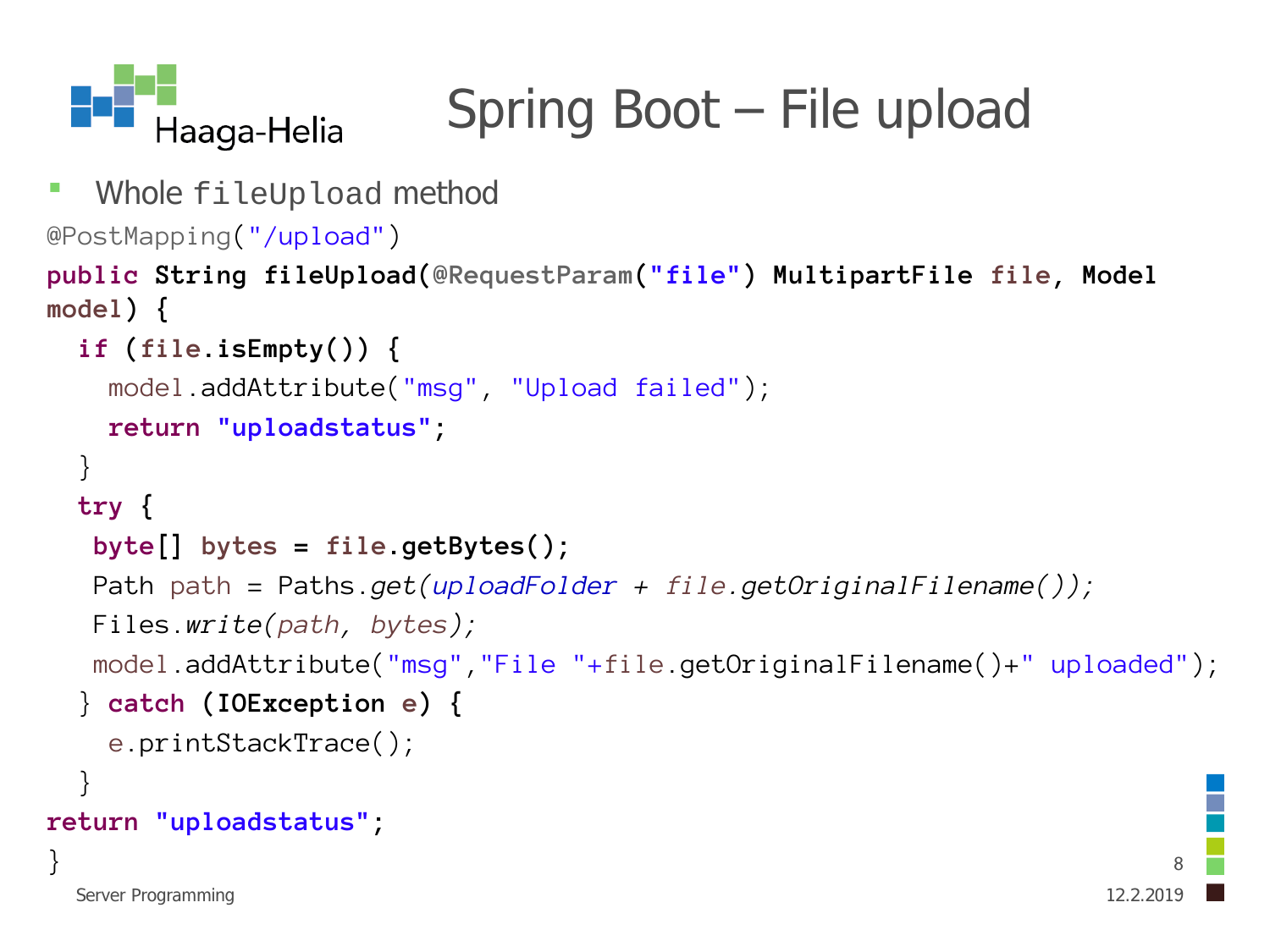

# Spring Boot – File upload
Whole fileUpload method
@PostMapping("/upload")
public String fileUpload(@RequestParam("file") MultipartFile file, Model model) {
  if (file.isEmpty()) {
    model.addAttribute("msg", "Upload failed");
    return "uploadstatus";
  }
  try {
   byte[] bytes = file.getBytes();
   Path path = Paths.get(uploadFolder + file.getOriginalFilename());
   Files.write(path, bytes);
   model.addAttribute("msg","File "+file.getOriginalFilename()+" uploaded");
  } catch (IOException e) {
    e.printStackTrace();
  }
return "uploadstatus";
}

8
Server Programming
12.2.2019